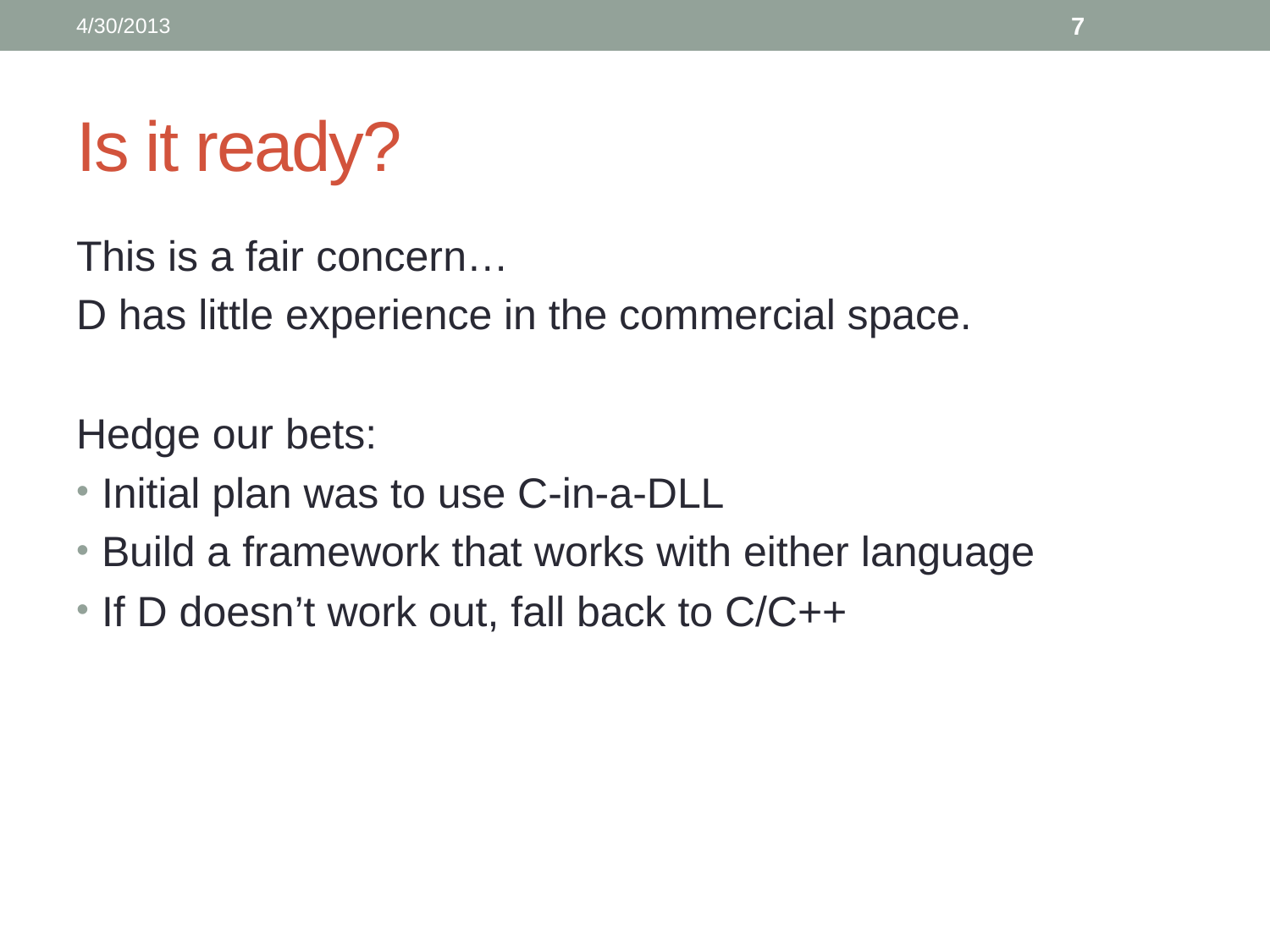

4/30/2013

7
# Is it ready?
This is a fair concern…
D has little experience in the commercial space.

Hedge our bets:
Initial plan was to use C-in-a-DLL
Build a framework that works with either language
If D doesn’t work out, fall back to C/C++